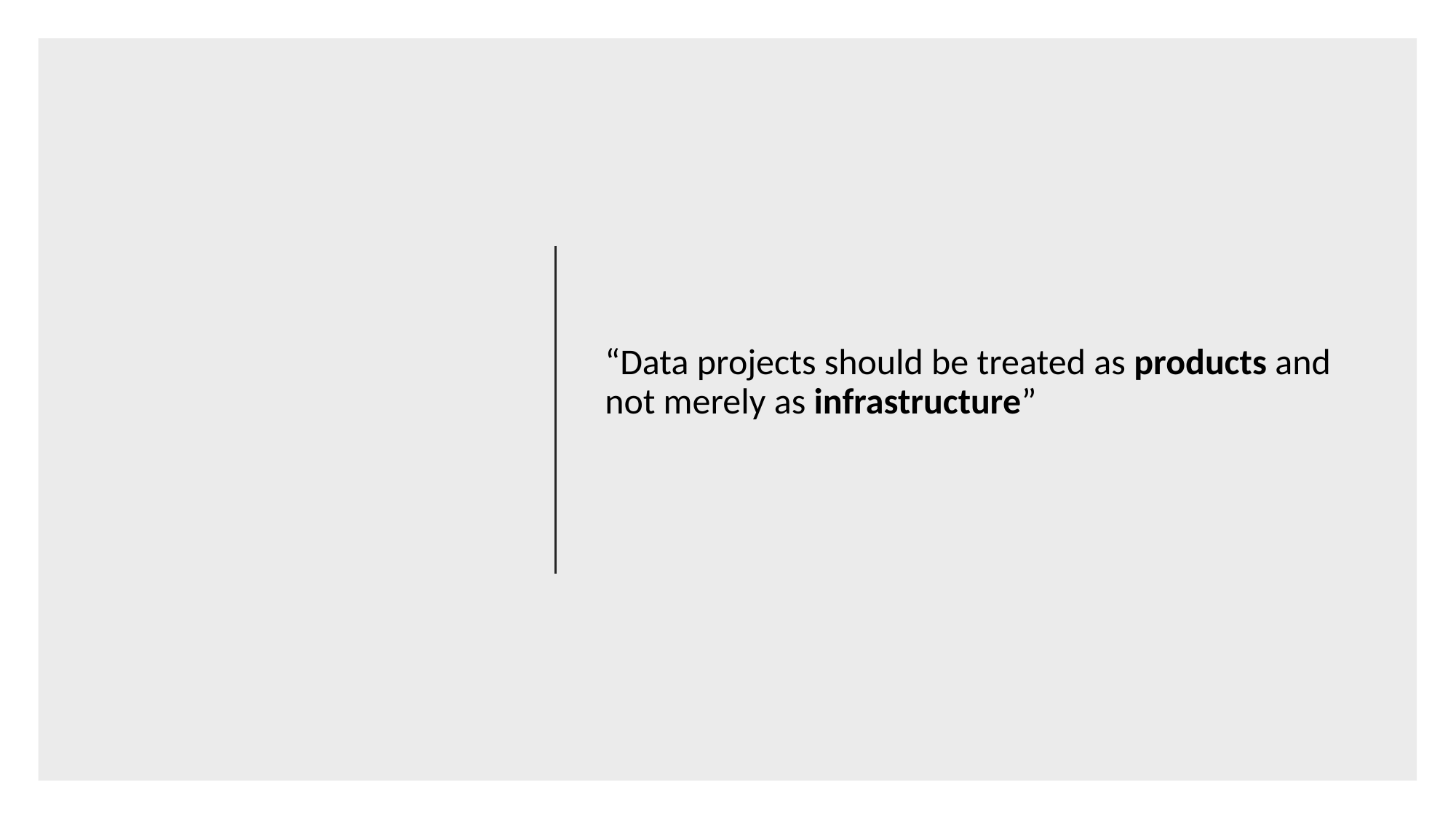

“Data projects should be treated as products and not merely as infrastructure”